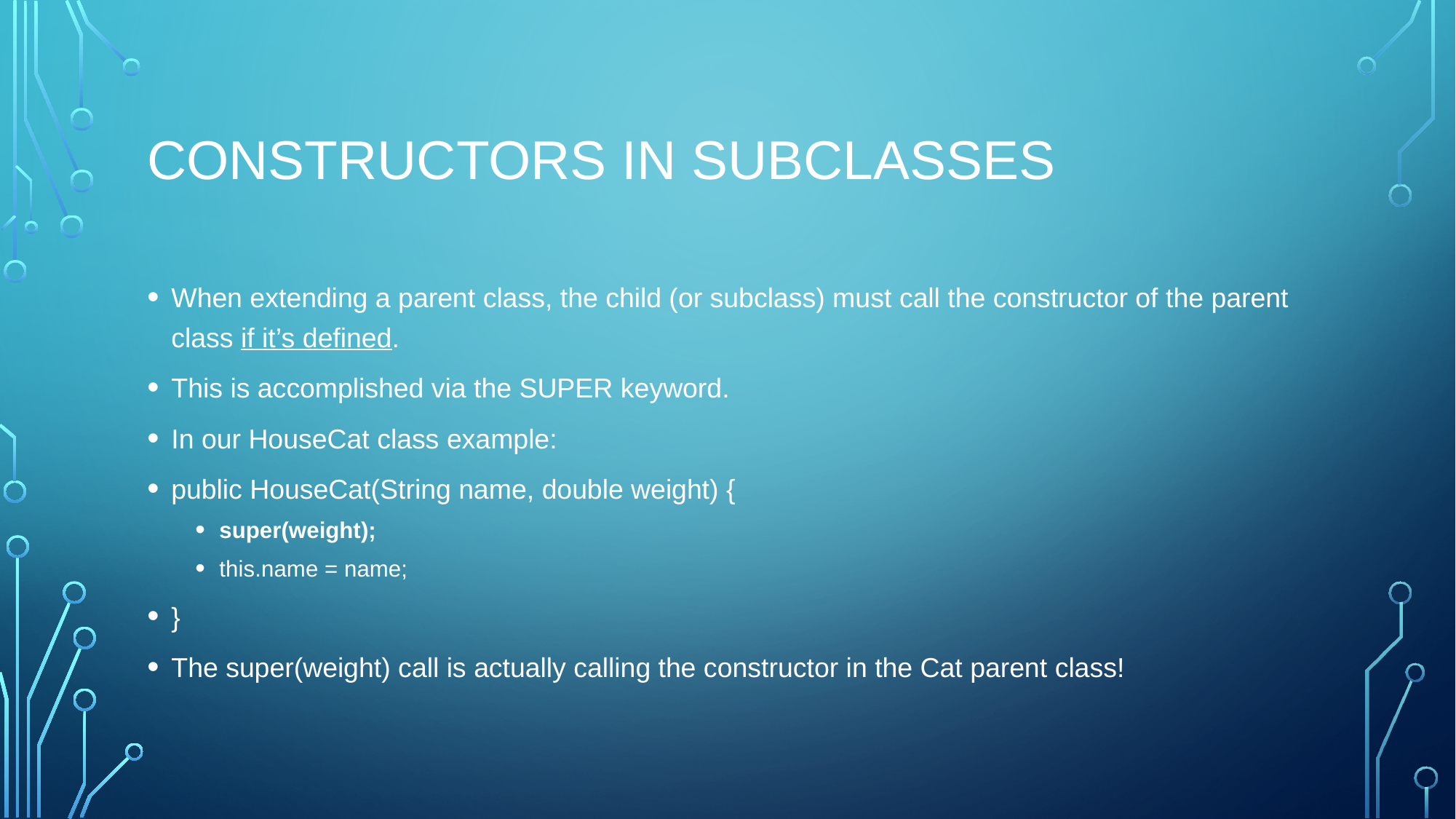

# Constructors in subclasses
When extending a parent class, the child (or subclass) must call the constructor of the parent class if it’s defined.
This is accomplished via the SUPER keyword.
In our HouseCat class example:
public HouseCat(String name, double weight) {
super(weight);
this.name = name;
}
The super(weight) call is actually calling the constructor in the Cat parent class!